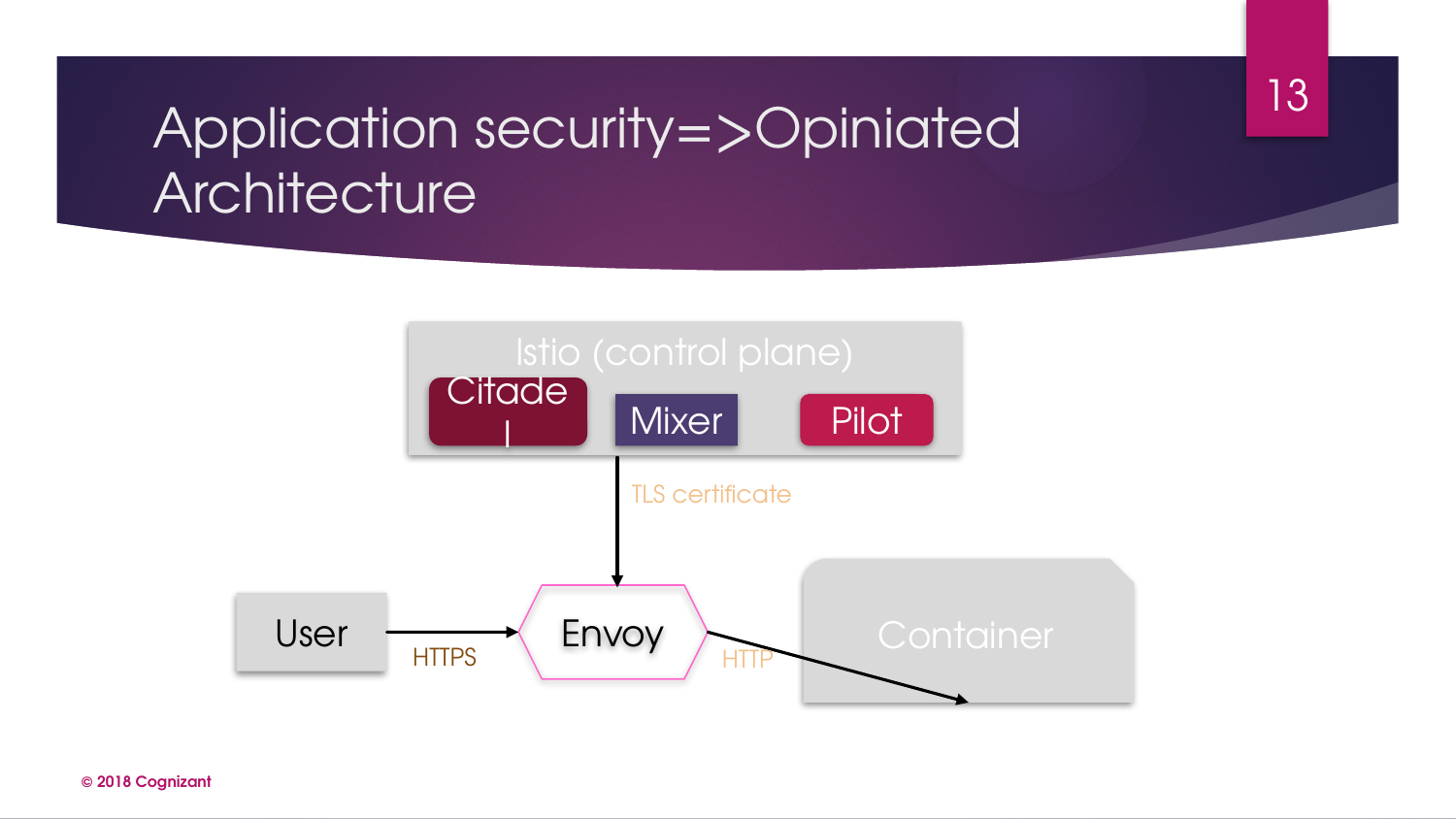

13
# Application security=>Opiniated Architecture
Istio (control plane)
Citadel
Mixer
Pilot
TLS certificate
Container
Envoy
User
HTTPS
HTTP
© 2018 Cognizant